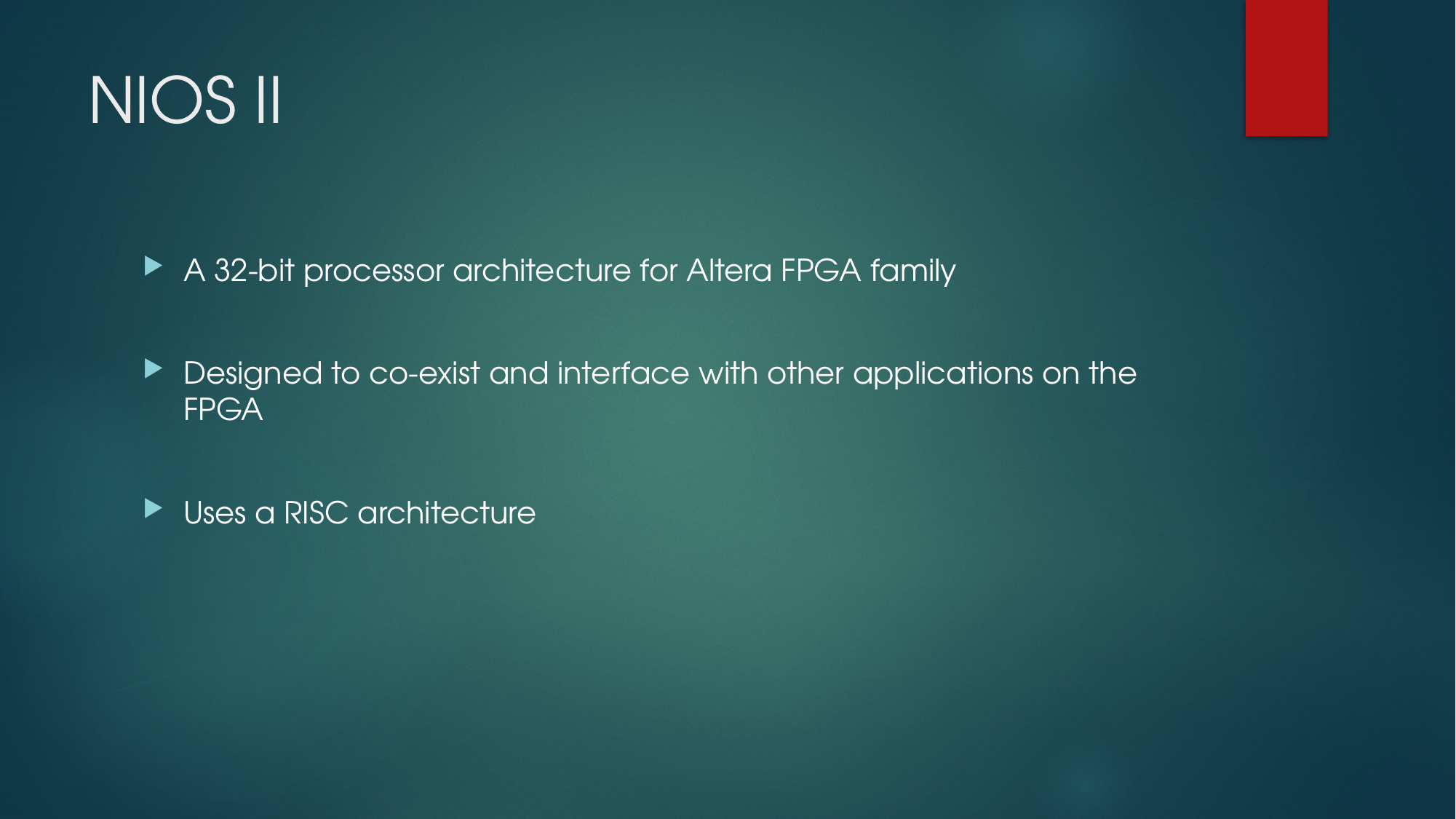

# NIOS II
A 32-bit processor architecture for Altera FPGA family

Designed to co-exist and interface with other applications on the FPGA

Uses a RISC architecture